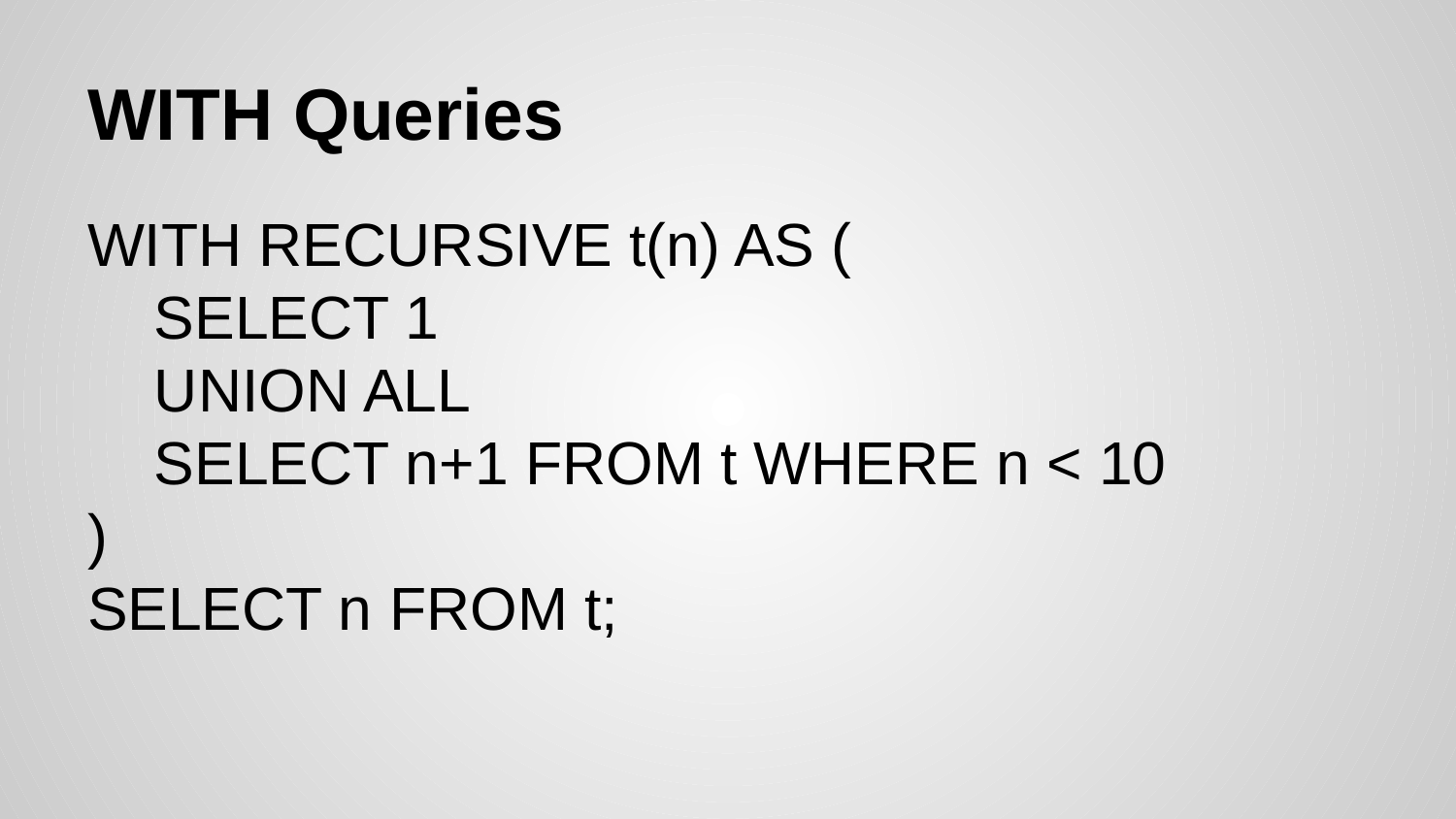

# WITH Queries
WITH RECURSIVE t(n) AS (
    SELECT 1
    UNION ALL
    SELECT n+1 FROM t WHERE n < 10
)
SELECT n FROM t;